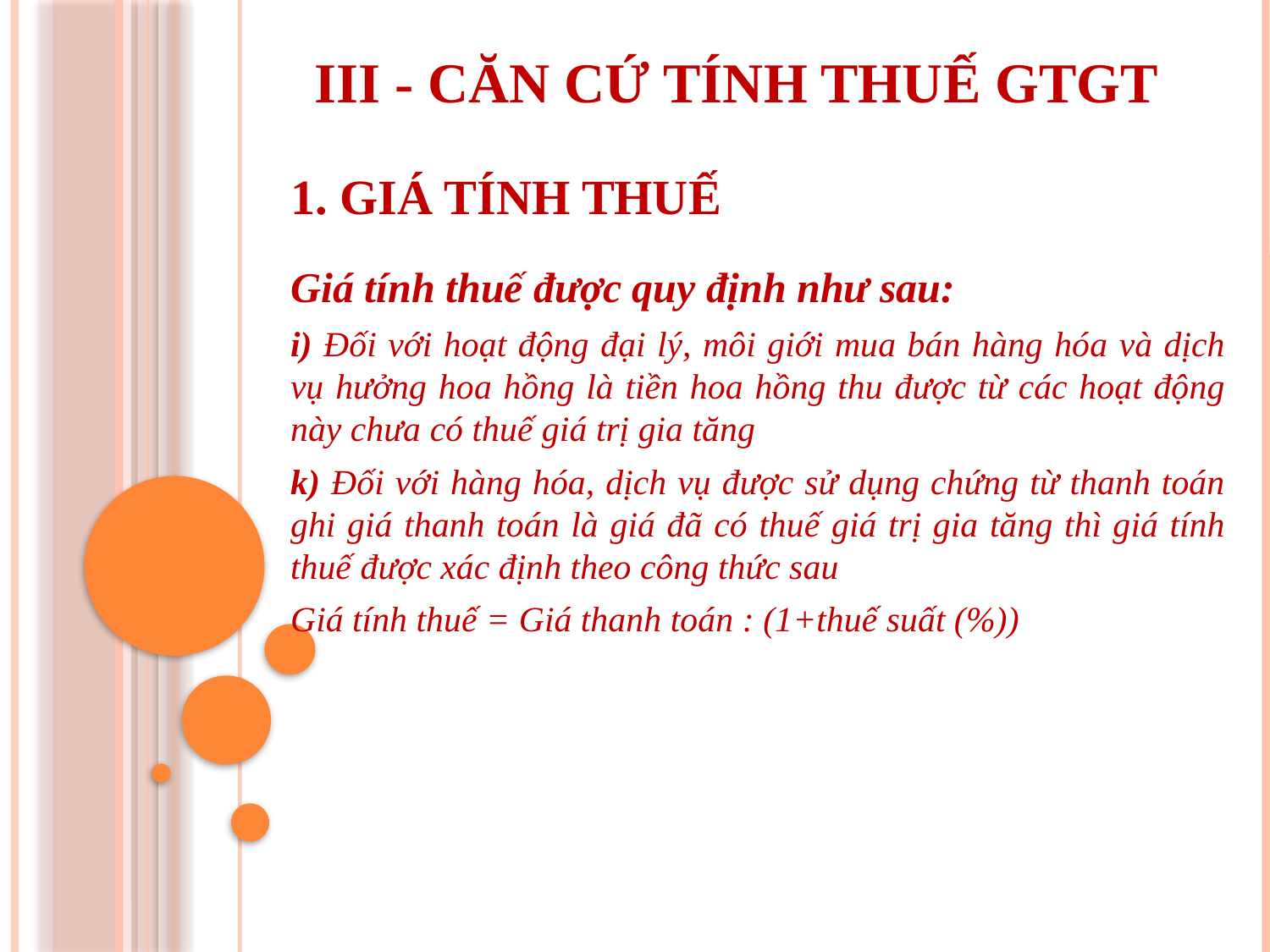

III - CĂN CỨ TÍNH THUẾ GTGT
1. GIÁ TÍNH THUẾ
Giá tính thuế được quy định như sau:
i) Đối với hoạt động đại lý, môi giới mua bán hàng hóa và dịch vụ hưởng hoa hồng là tiền hoa hồng thu được từ các hoạt động này chưa có thuế giá trị gia tăng
k) Đối với hàng hóa, dịch vụ được sử dụng chứng từ thanh toán ghi giá thanh toán là giá đã có thuế giá trị gia tăng thì giá tính thuế được xác định theo công thức sau
Giá tính thuế = Giá thanh toán : (1+thuế suất (%))